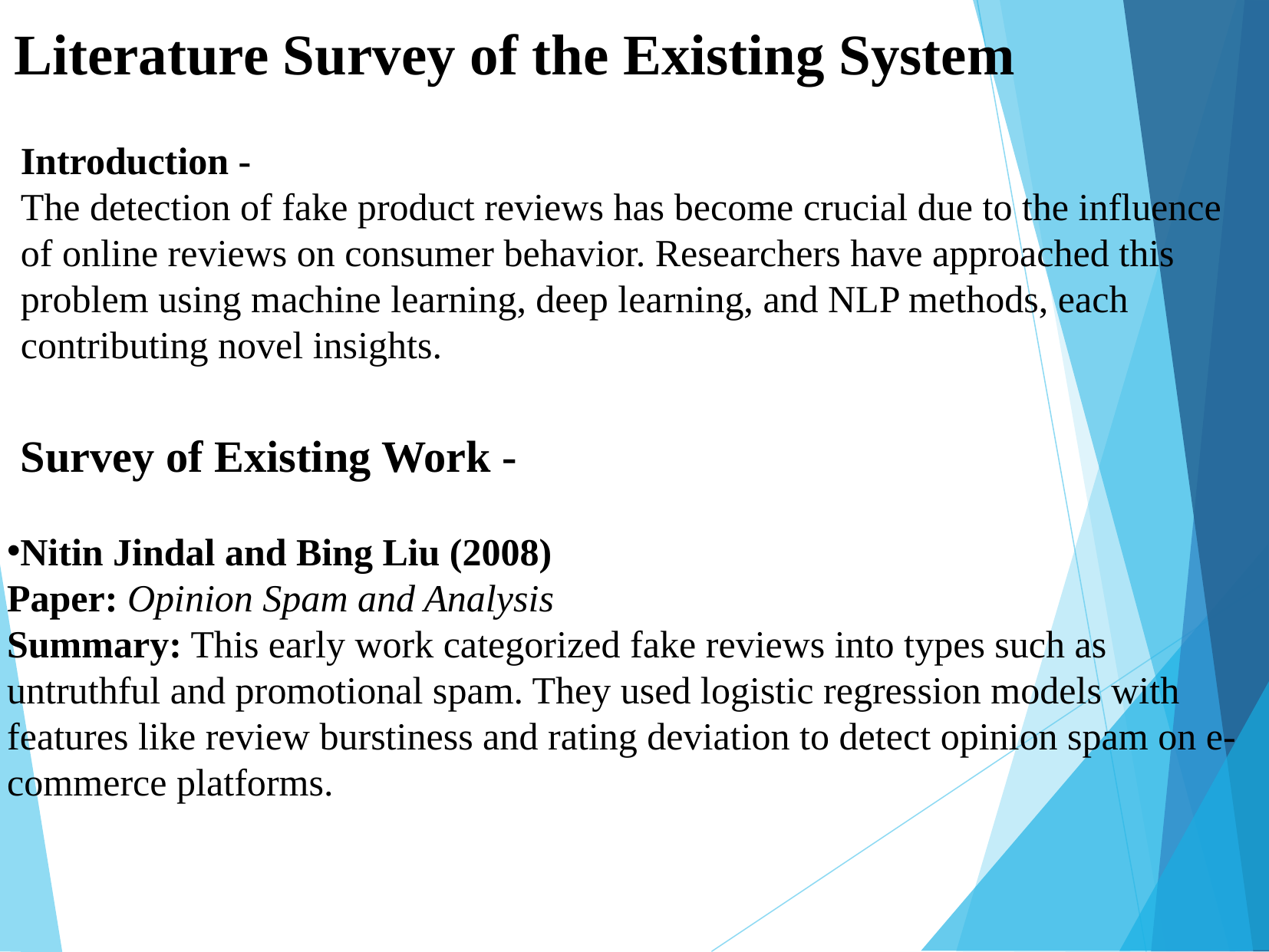

Literature Survey of the Existing System
Introduction -
The detection of fake product reviews has become crucial due to the influence of online reviews on consumer behavior. Researchers have approached this problem using machine learning, deep learning, and NLP methods, each
contributing novel insights.

Survey of Existing Work -

Nitin Jindal and Bing Liu (2008)
Paper: Opinion Spam and Analysis
Summary: This early work categorized fake reviews into types such as untruthful and promotional spam. They used logistic regression models with features like review burstiness and rating deviation to detect opinion spam on e-commerce platforms.